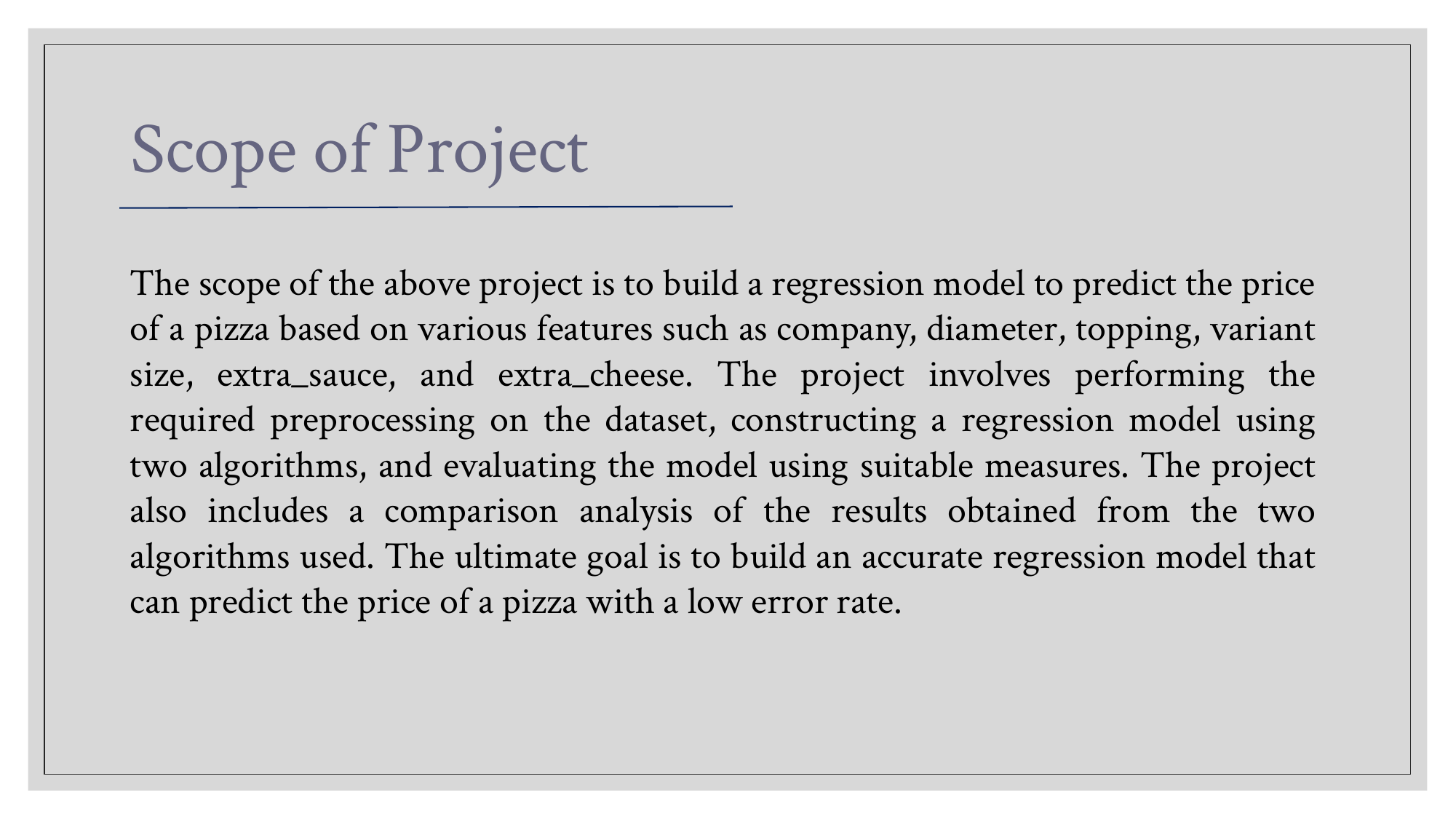

# Scope of Project
The scope of the above project is to build a regression model to predict the price of a pizza based on various features such as company, diameter, topping, variant size, extra_sauce, and extra_cheese. The project involves performing the required preprocessing on the dataset, constructing a regression model using two algorithms, and evaluating the model using suitable measures. The project also includes a comparison analysis of the results obtained from the two algorithms used. The ultimate goal is to build an accurate regression model that can predict the price of a pizza with a low error rate.